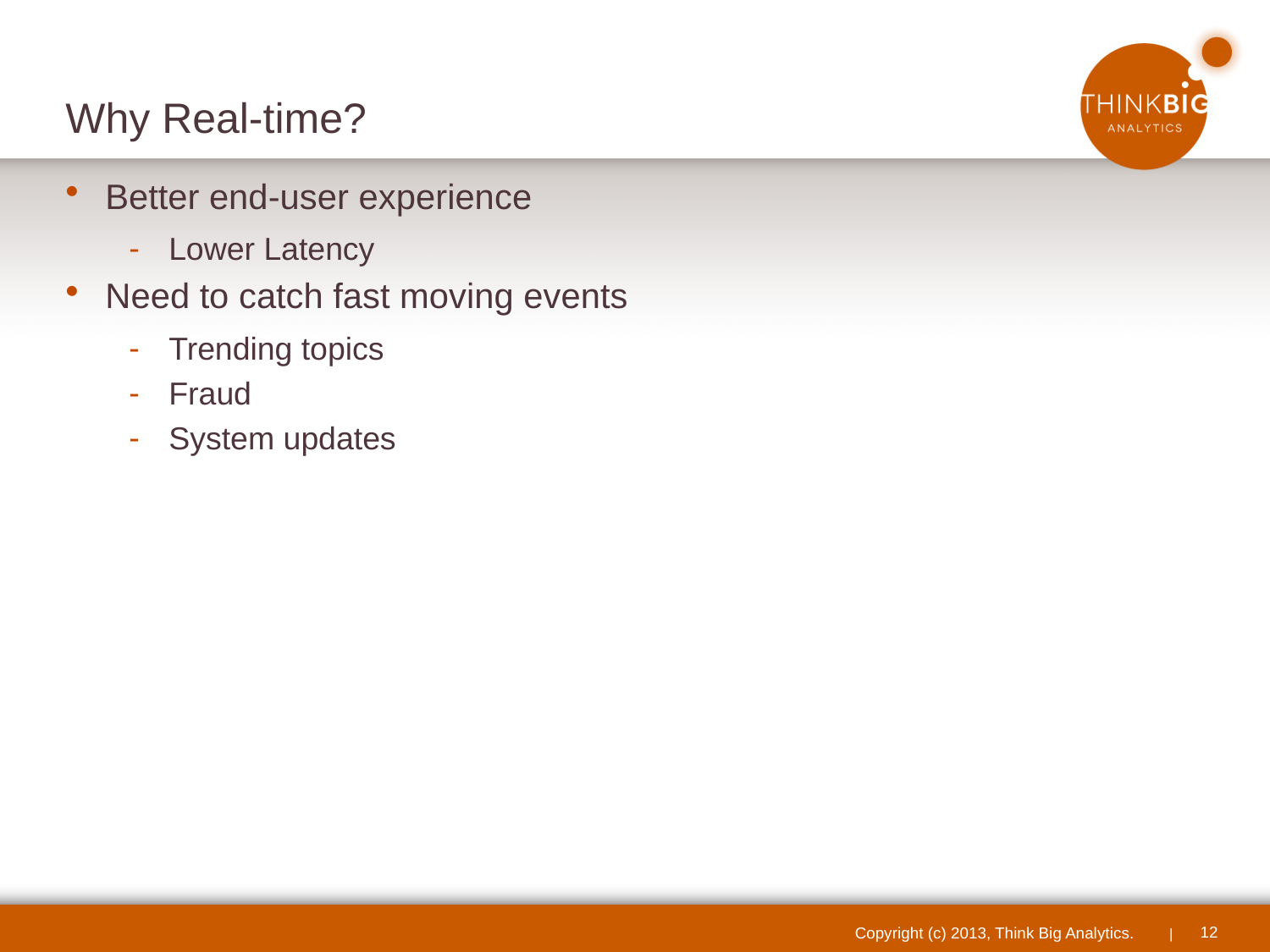

# Why Real-time?
Better end-user experience
Lower Latency
Need to catch fast moving events
Trending topics
Fraud
System updates